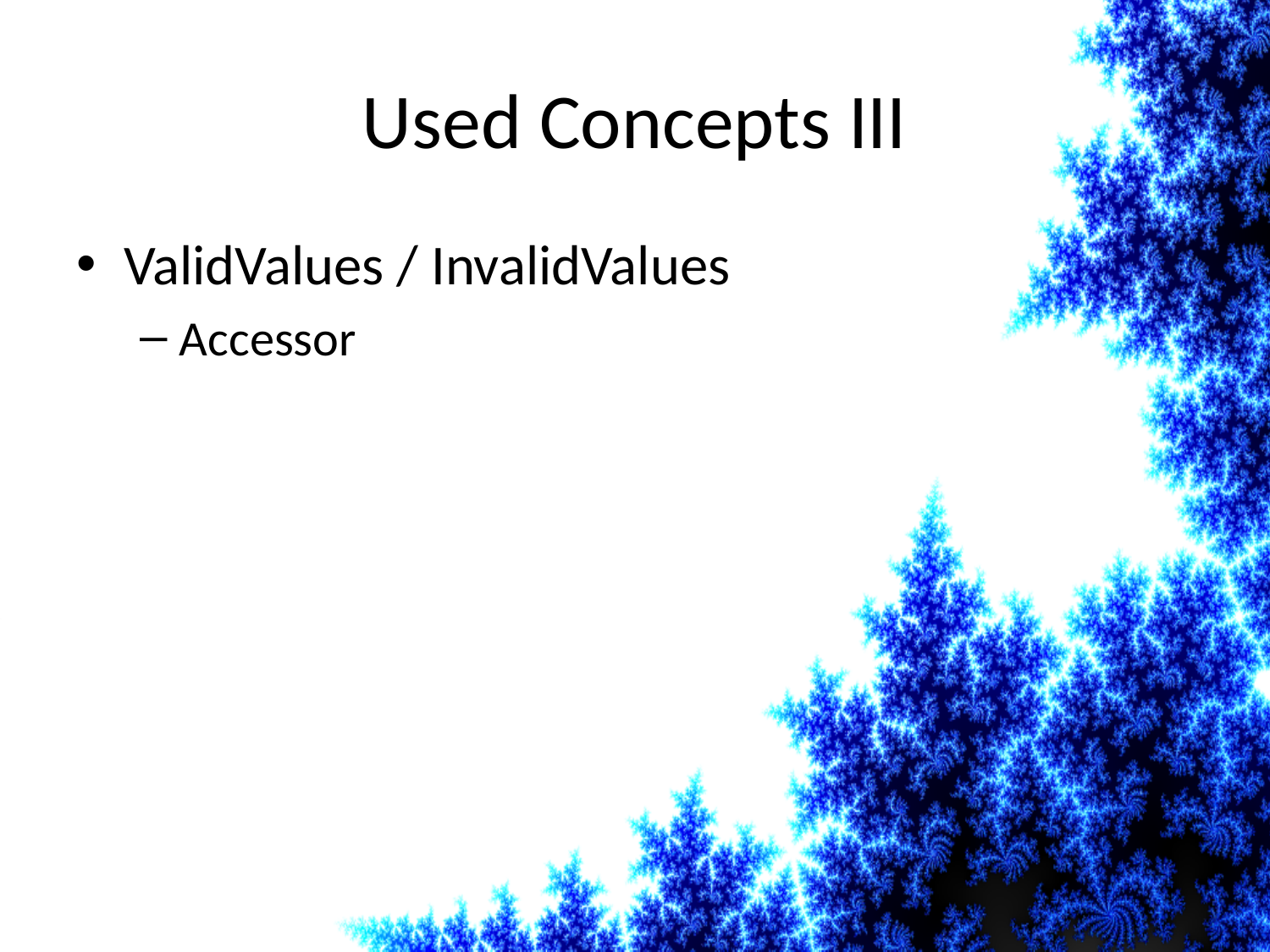

# Used Concepts III
ValidValues / InvalidValues
Accessor